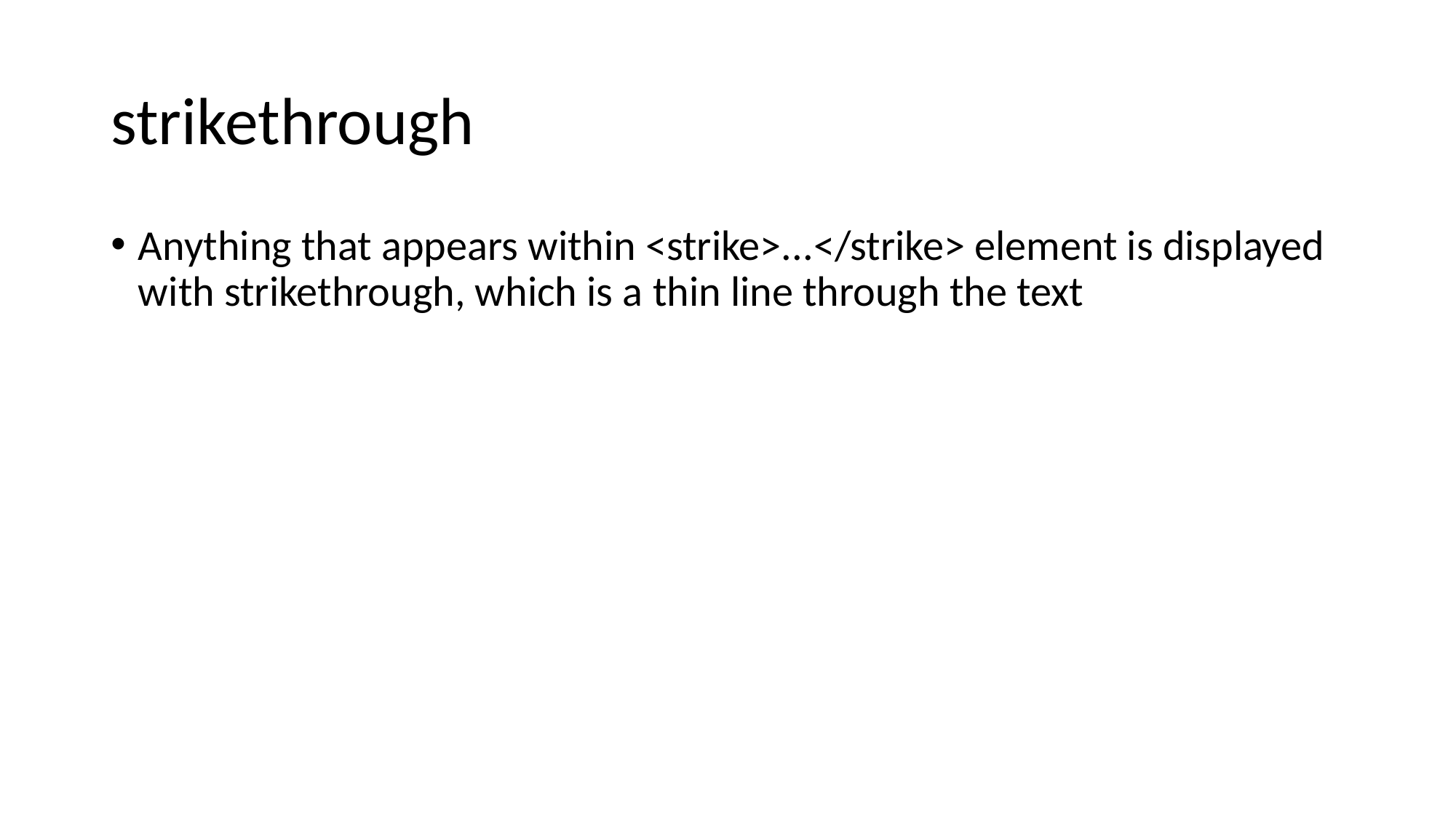

# strikethrough
Anything that appears within <strike>...</strike> element is displayed with strikethrough, which is a thin line through the text